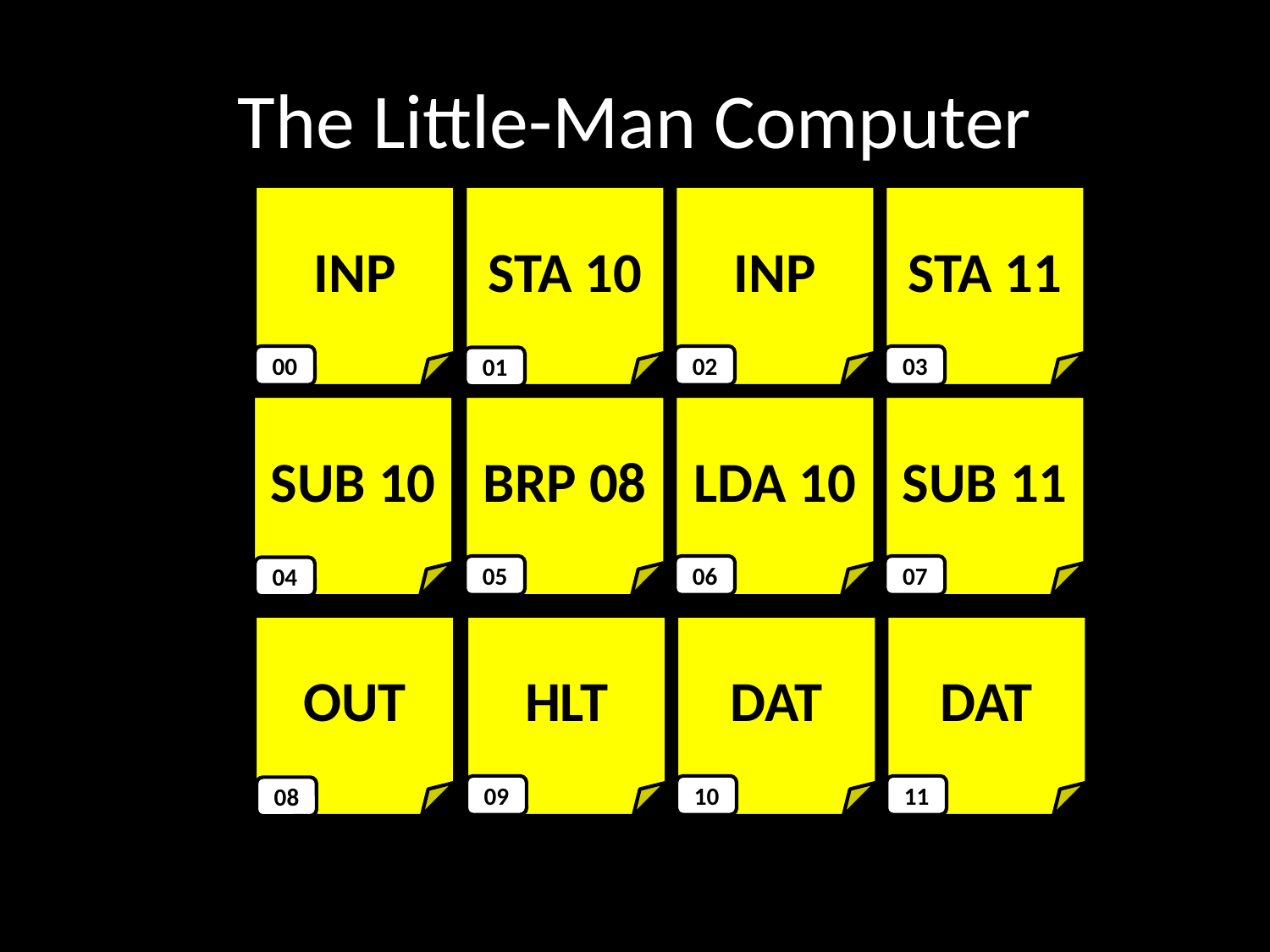

# The Little-Man Computer
INP
STA 10
INP
STA 11
00
02
03
01
SUB 10
BRP 08
LDA 10
SUB 11
05
06
07
04
OUT
HLT
DAT
DAT
09
10
11
08